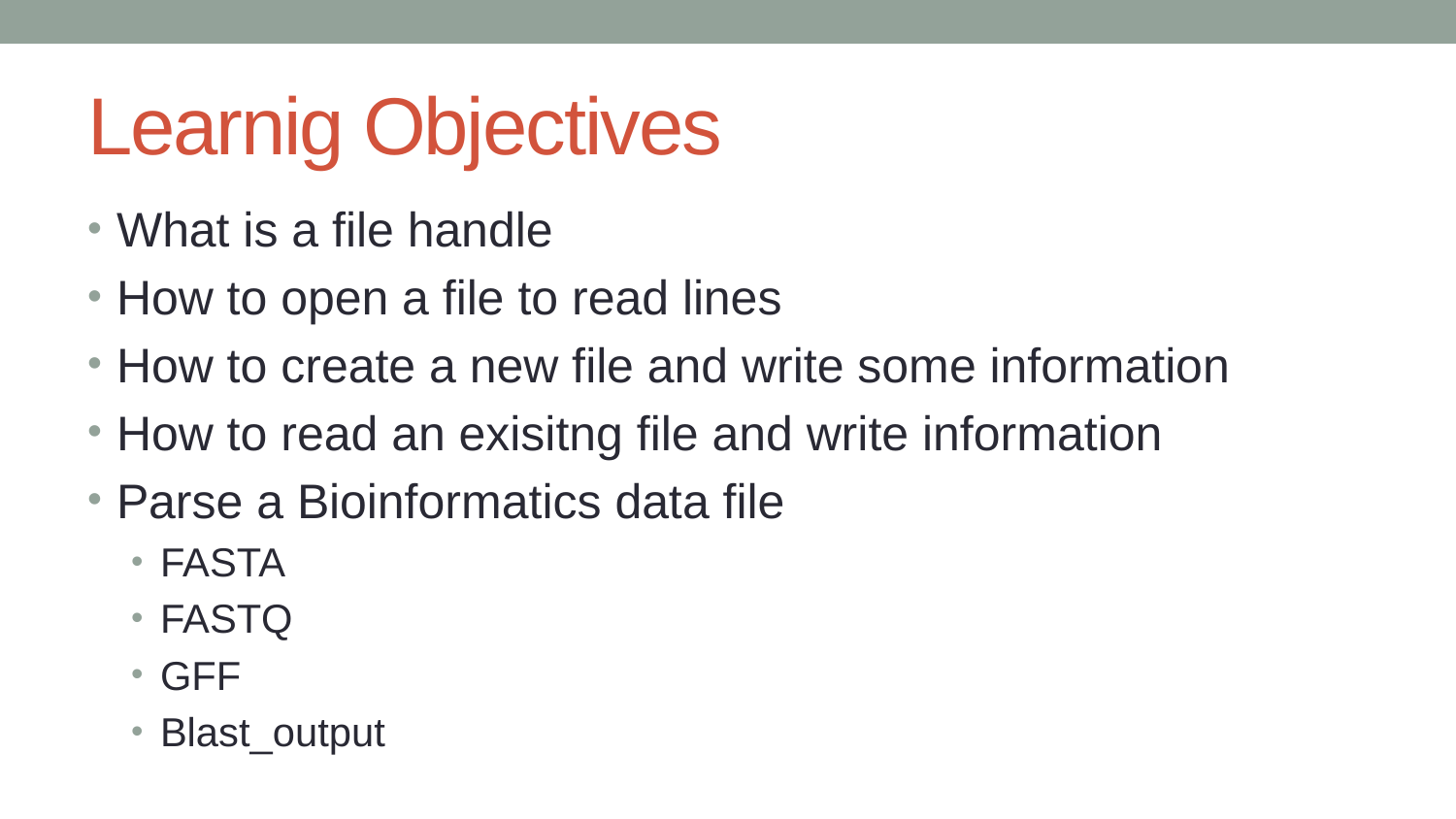

# Learnig Objectives
What is a file handle
How to open a file to read lines
How to create a new file and write some information
How to read an exisitng file and write information
Parse a Bioinformatics data file
FASTA
FASTQ
GFF
Blast_output